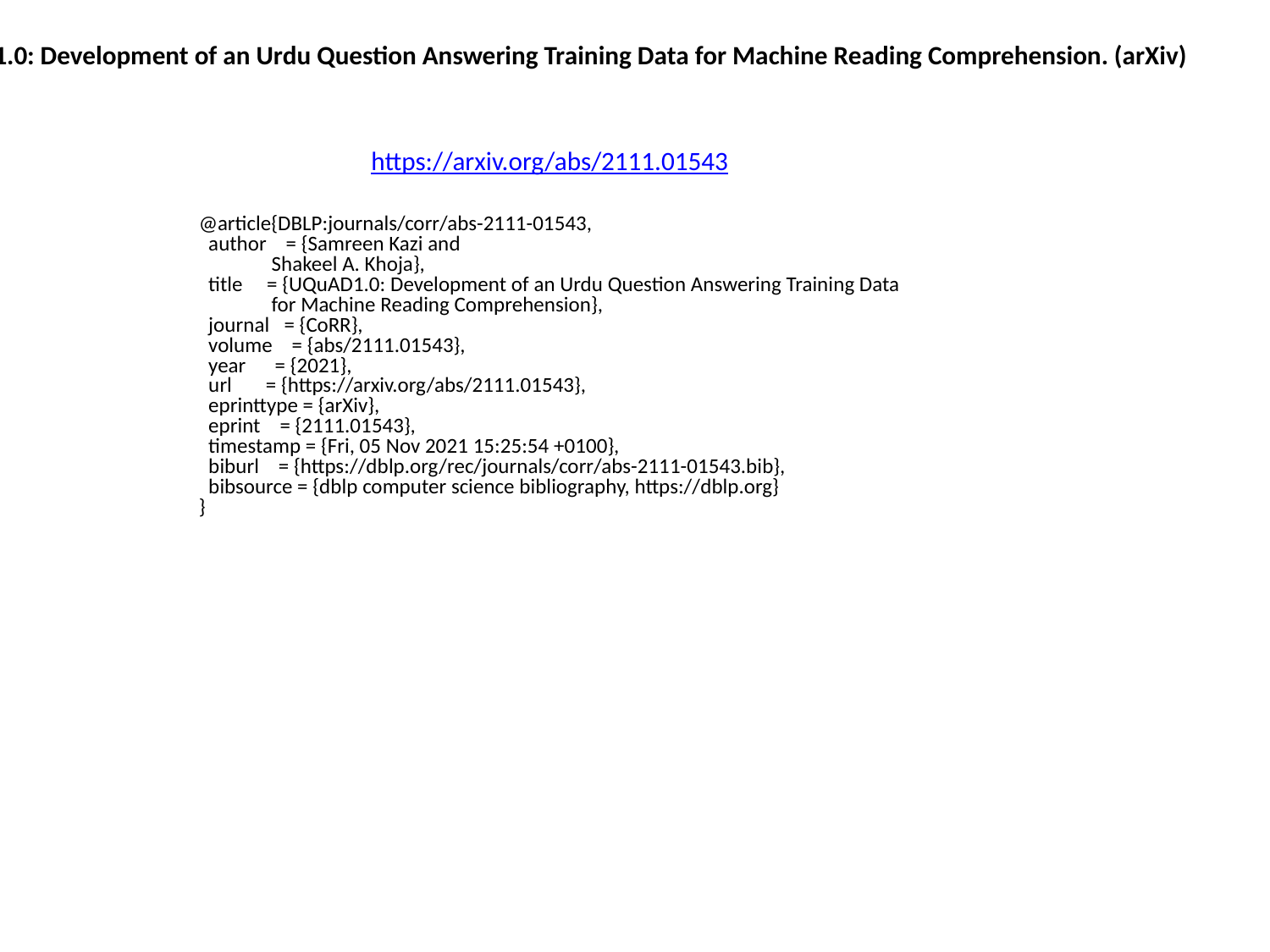

UQuAD1.0: Development of an Urdu Question Answering Training Data for Machine Reading Comprehension. (arXiv)

https://arxiv.org/abs/2111.01543

@article{DBLP:journals/corr/abs-2111-01543,
  author    = {Samreen Kazi and
               Shakeel A. Khoja},
  title     = {UQuAD1.0: Development of an Urdu Question Answering Training Data
               for Machine Reading Comprehension},
  journal   = {CoRR},
  volume    = {abs/2111.01543},
  year      = {2021},
  url       = {https://arxiv.org/abs/2111.01543},
  eprinttype = {arXiv},
  eprint    = {2111.01543},
  timestamp = {Fri, 05 Nov 2021 15:25:54 +0100},
  biburl    = {https://dblp.org/rec/journals/corr/abs-2111-01543.bib},
  bibsource = {dblp computer science bibliography, https://dblp.org}
}